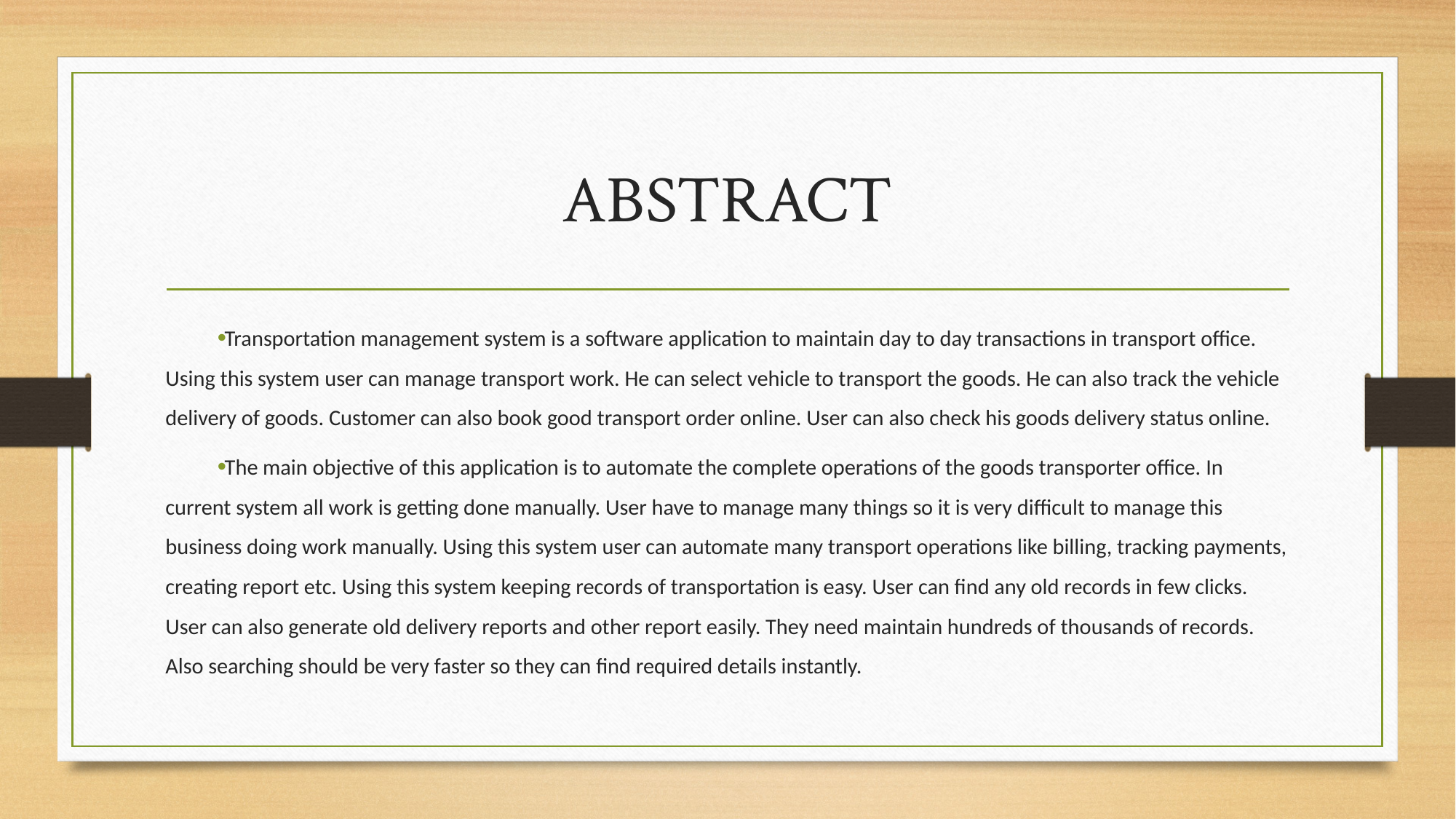

# ABSTRACT
Transportation management system is a software application to maintain day to day transactions in transport office. Using this system user can manage transport work. He can select vehicle to transport the goods. He can also track the vehicle delivery of goods. Customer can also book good transport order online. User can also check his goods delivery status online.
The main objective of this application is to automate the complete operations of the goods transporter office. In current system all work is getting done manually. User have to manage many things so it is very difficult to manage this business doing work manually. Using this system user can automate many transport operations like billing, tracking payments, creating report etc. Using this system keeping records of transportation is easy. User can find any old records in few clicks. User can also generate old delivery reports and other report easily. They need maintain hundreds of thousands of records. Also searching should be very faster so they can find required details instantly.